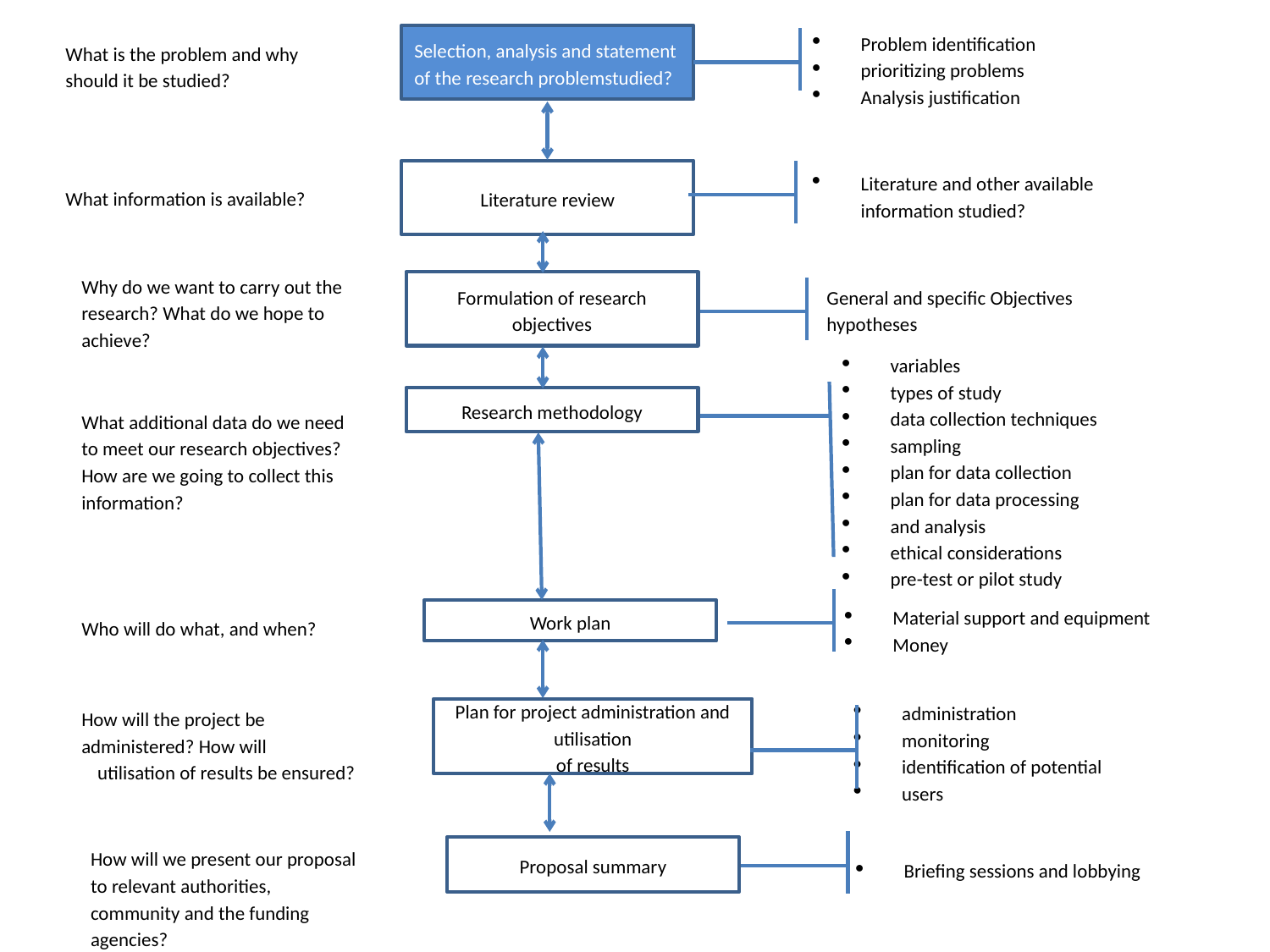

Problem identification
prioritizing problems
Analysis justification studied?
Selection, analysis and statement of the research problemstudied?
What is the problem and why should it be studied?
Literature and other available information studied?
Literature review
What information is available?
Why do we want to carry out the research? What do we hope to achieve?
Formulation of research objectives
General and specific Objectives
hypotheses
variables
types of study
data collection techniques
sampling
plan for data collection
plan for data processing
and analysis
ethical considerations
pre-test or pilot study
What additional data do we need to meet our research objectives? How are we going to collect this information?
Research methodology
Material support and equipment
Money
Who will do what, and when?
Work plan
administration
monitoring
identification of potential
users
How will the project be administered? How will
utilisation of results be ensured?
Plan for project administration and utilisation
of results
Proposal summary
How will we present our proposal to relevant authorities, community and the funding agencies?
Briefing sessions and lobbying